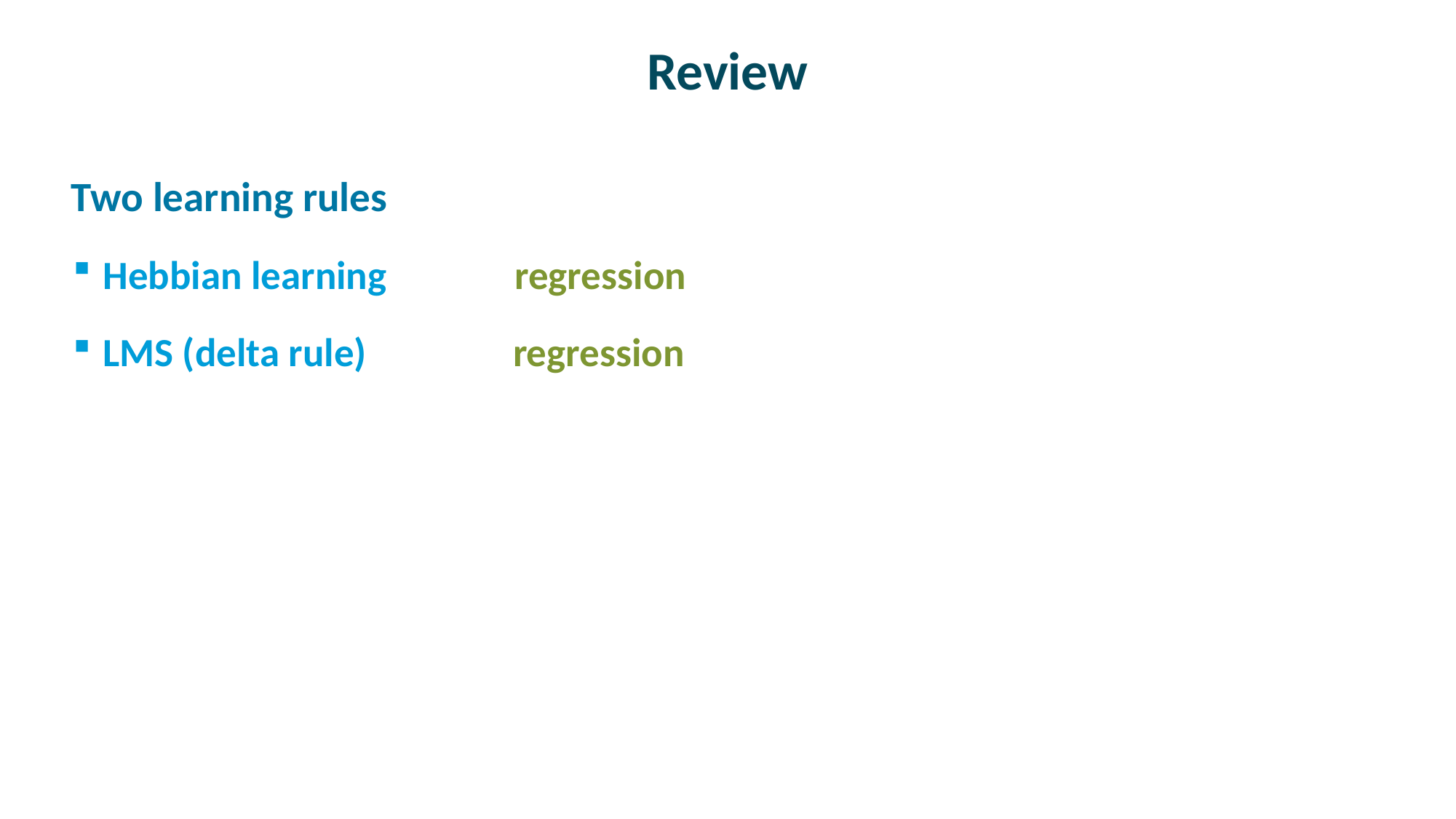

# Review
Two learning rules
Hebbian learning              regression
LMS (delta rule)                regression